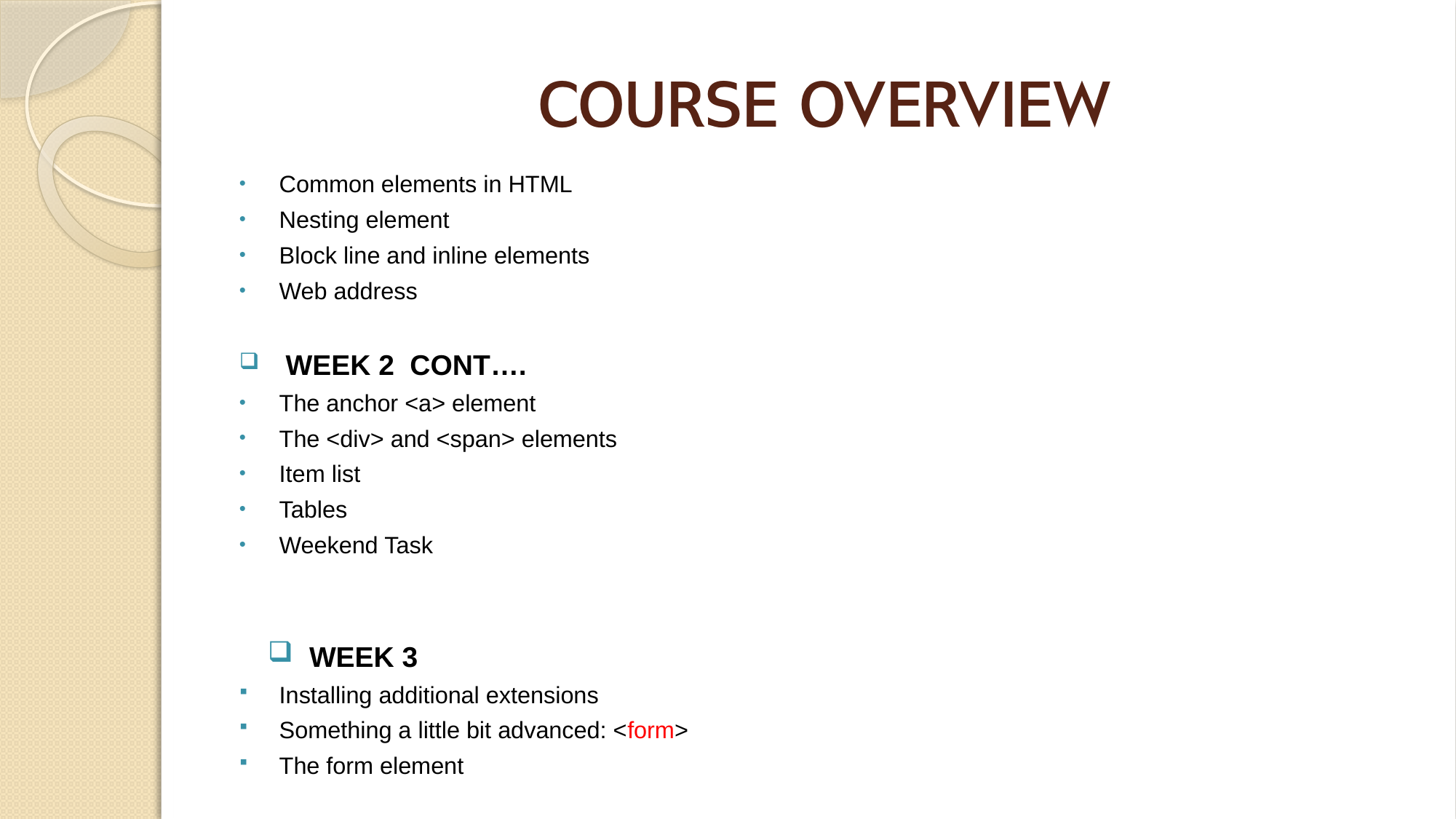

# COURSE OVERVIEW
Common elements in HTML
Nesting element
Block line and inline elements
Web address

WEEK 2  CONT….
The anchor <a> element
The <div> and <span> elements
Item list
Tables
Weekend Task

WEEK 3
Installing additional extensions
Something a little bit advanced: <form>
The form element